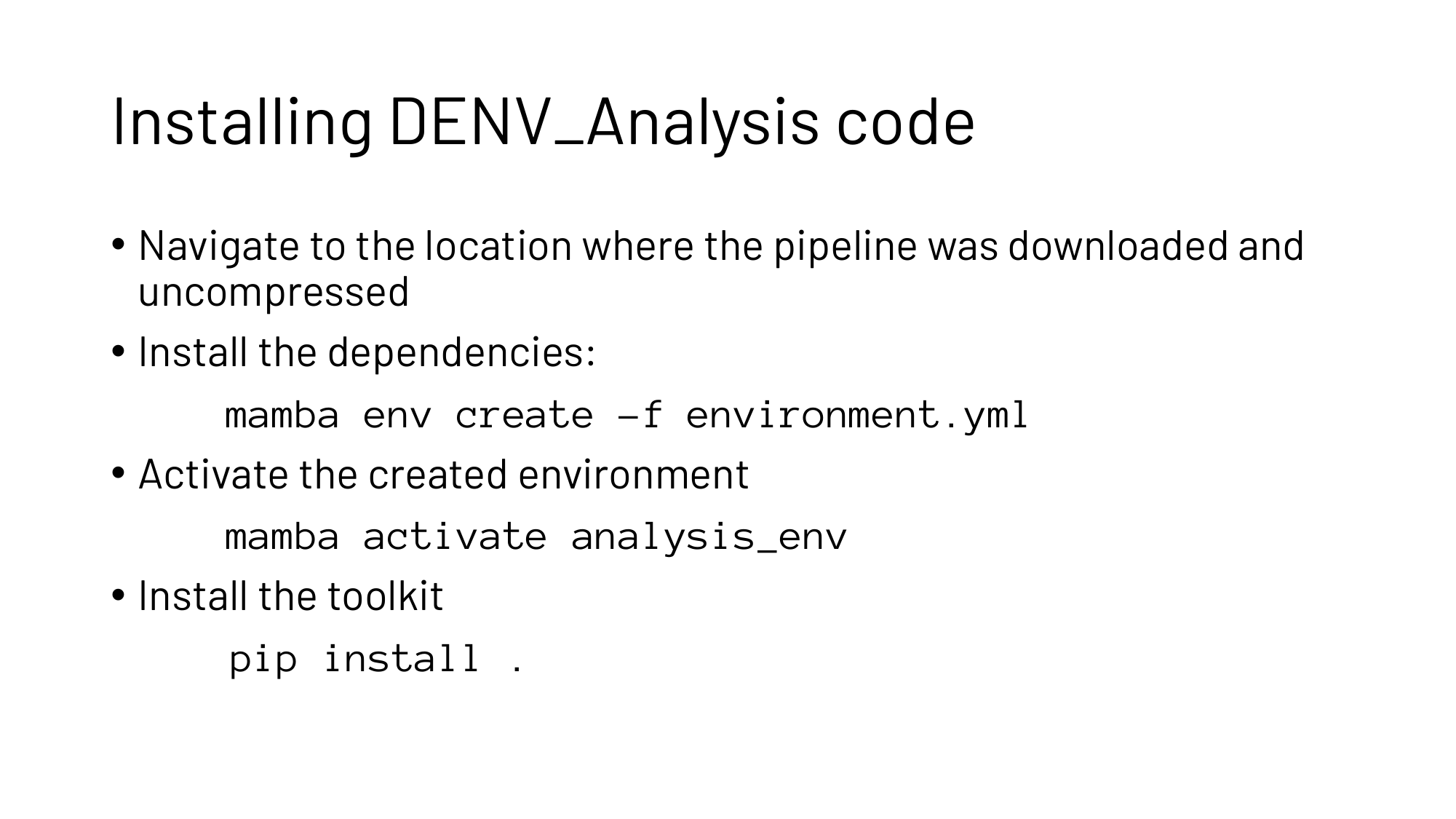

# Installing DENV_Analysis code
Navigate to the location where the pipeline was downloaded and uncompressed
Install the dependencies:
     mamba env create -f environment.yml
Activate the created environment
     mamba activate analysis_env
Install the toolkit
              pip install .